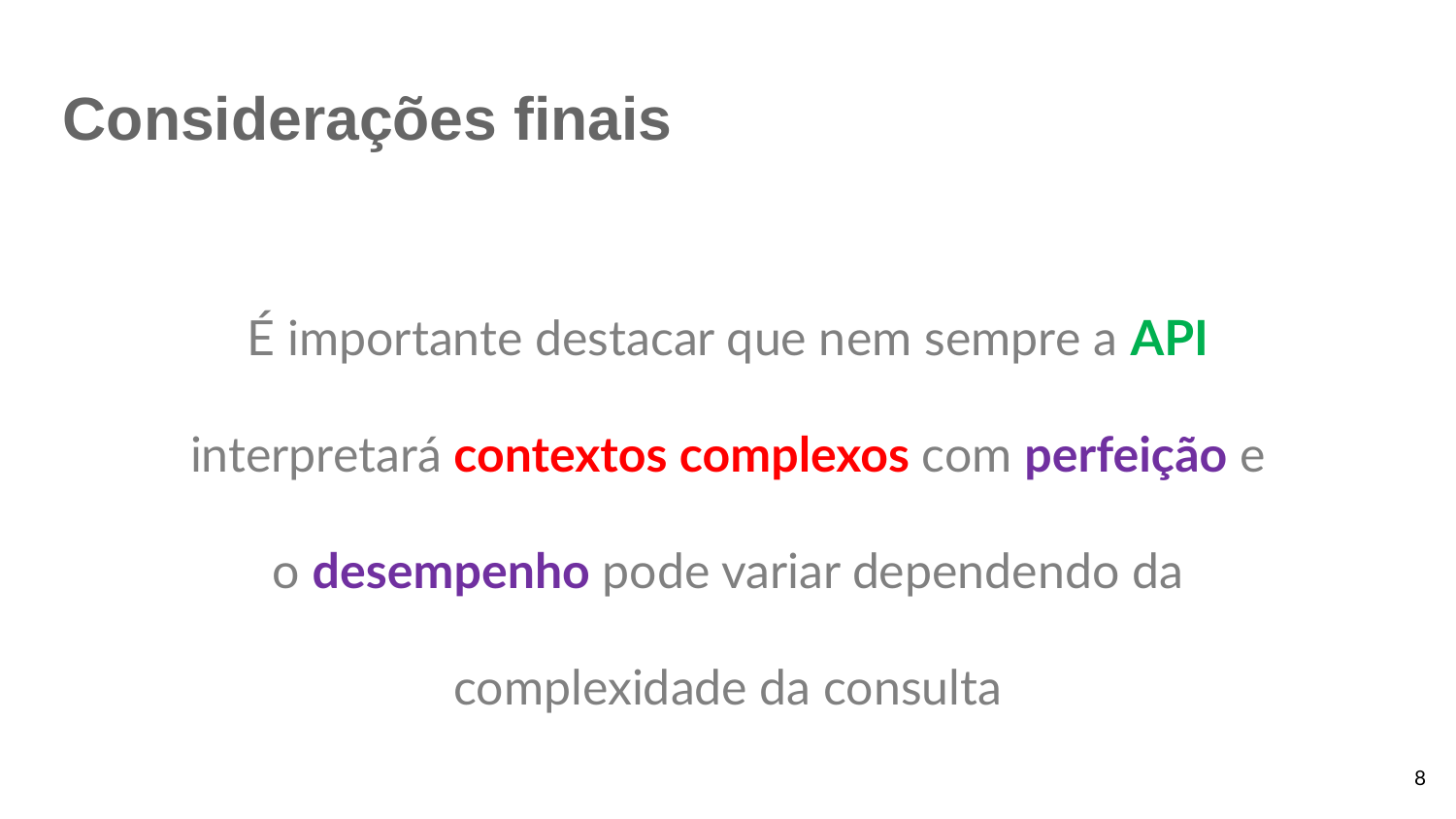

# Considerações finais
É importante destacar que nem sempre a API interpretará contextos complexos com perfeição e o desempenho pode variar dependendo da complexidade da consulta
8